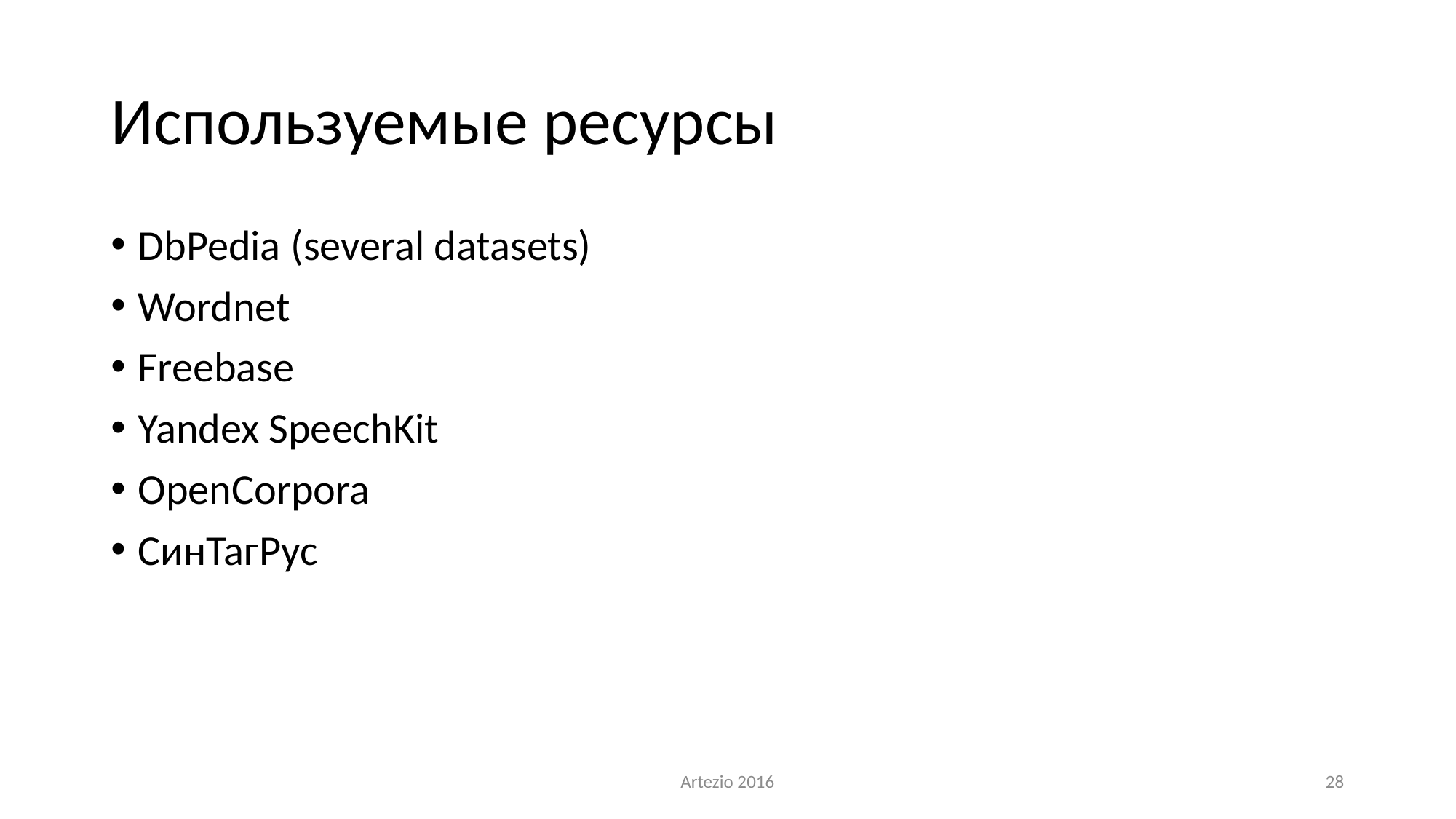

# Используемые ресурсы
DbPedia (several datasets)
Wordnet
Freebase
Yandex SpeechKit
OpenCorpora
СинТагРус
Artezio 2016
28